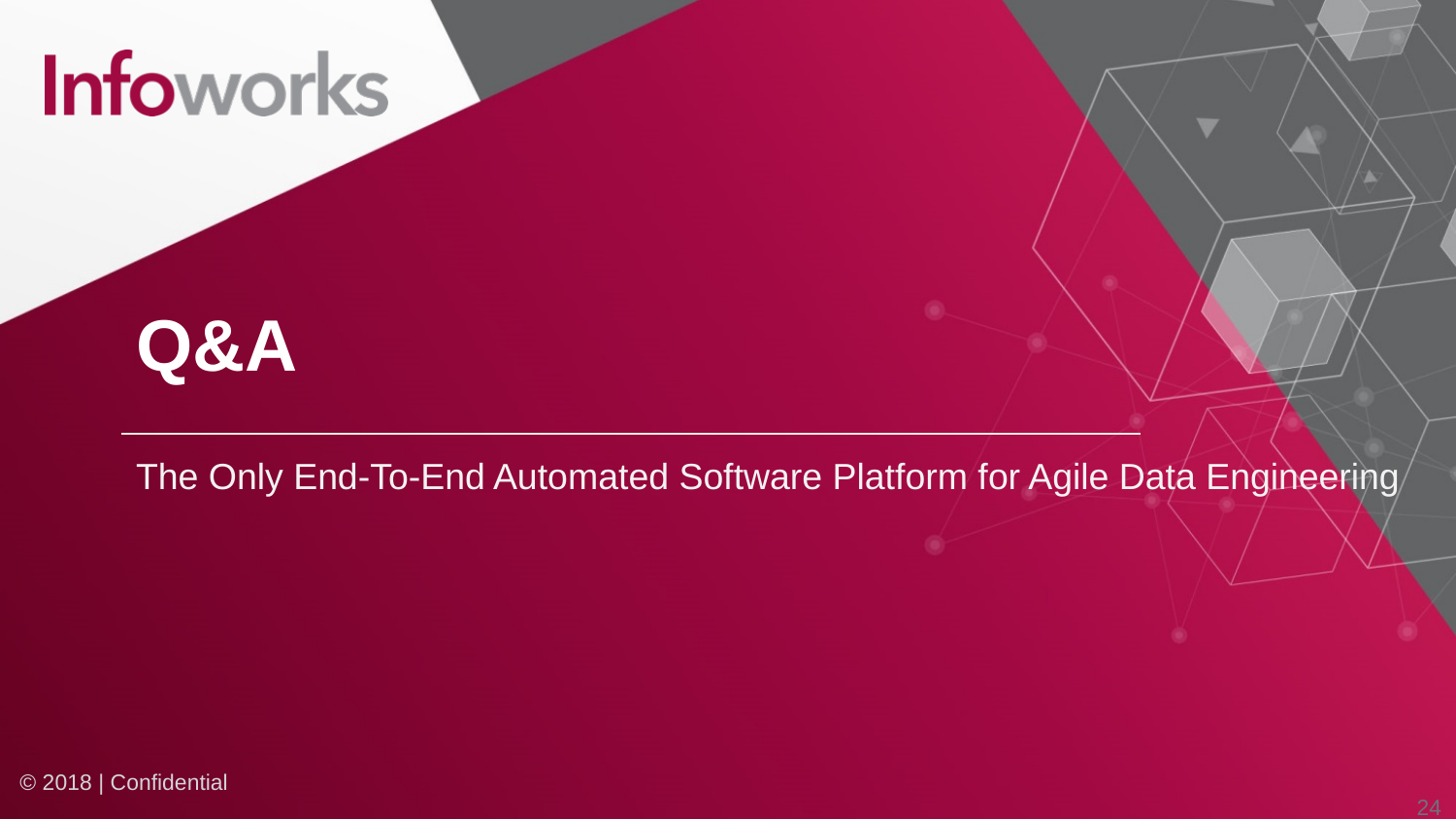

# Q&A
The Only End-To-End Automated Software Platform for Agile Data Engineering

24